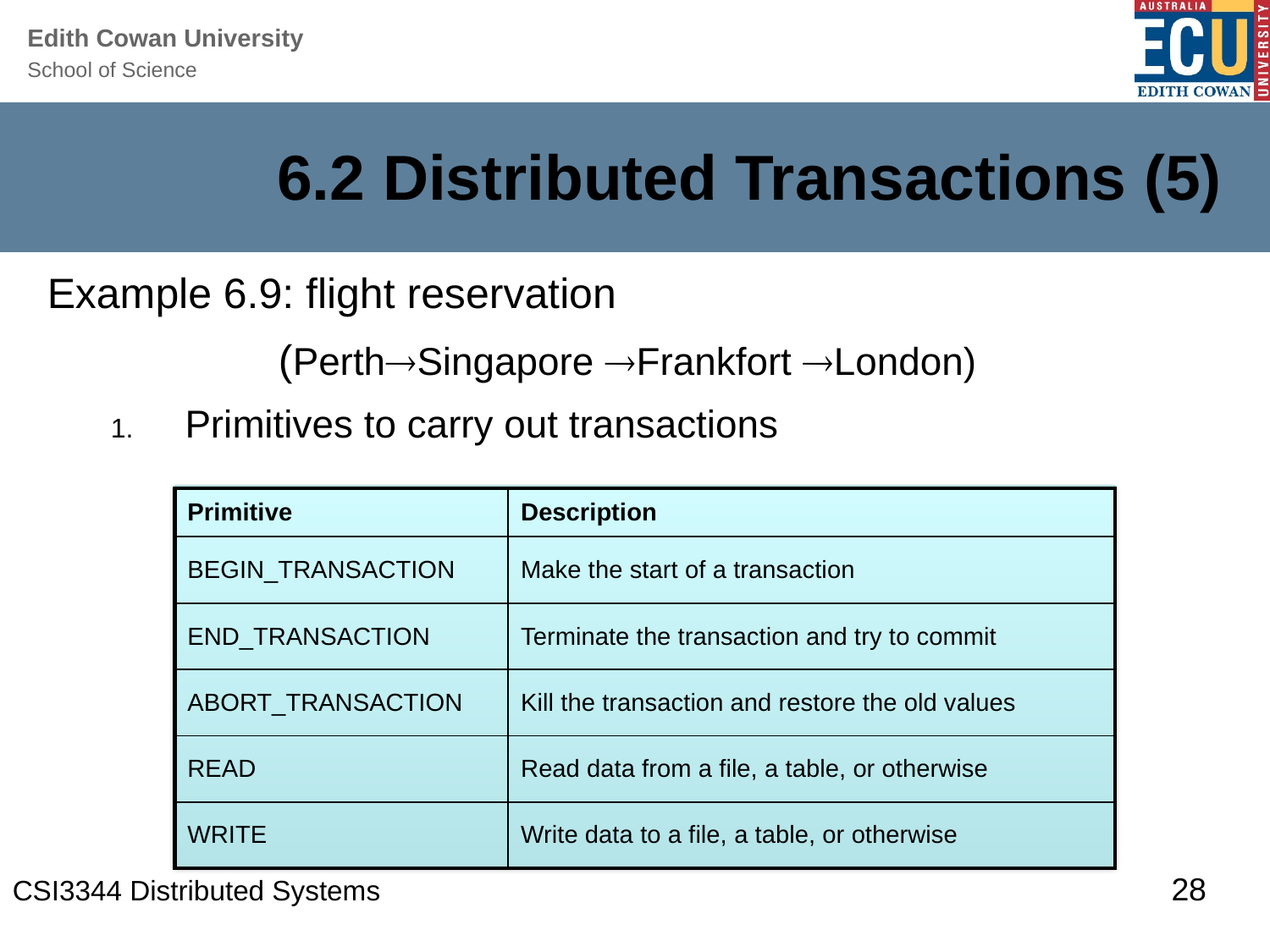

# 6.2 Distributed Transactions (5)
Example 6.9: flight reservation
(Perth→Singapore →Frankfort →London)
Primitives to carry out transactions

| Primitive | Description |
| --- | --- |
| BEGIN\_TRANSACTION | Make the start of a transaction |
| END\_TRANSACTION | Terminate the transaction and try to commit |
| ABORT\_TRANSACTION | Kill the transaction and restore the old values |
| READ | Read data from a file, a table, or otherwise |
| WRITE | Write data to a file, a table, or otherwise |
28
CSI3344 Distributed Systems